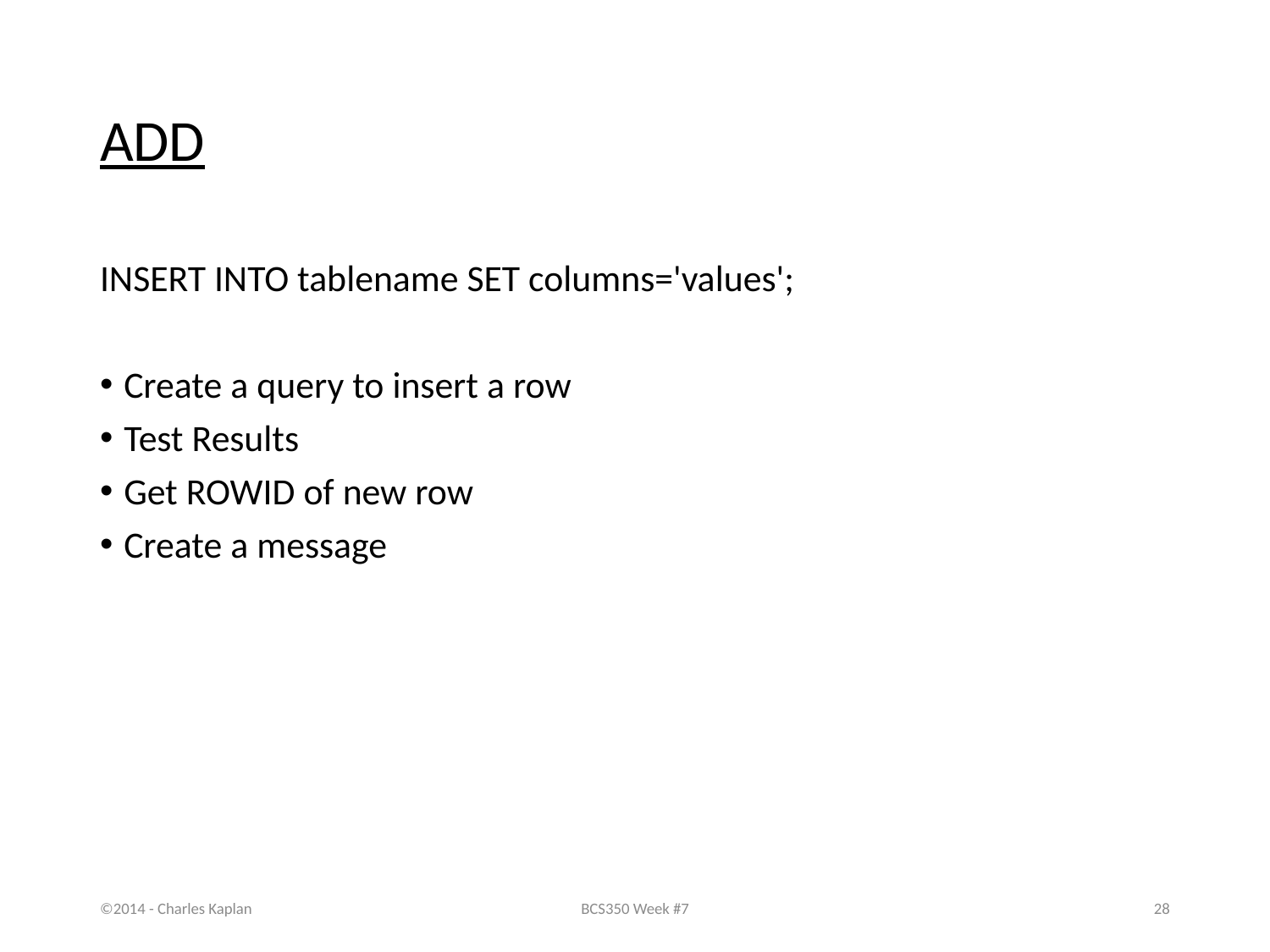

# ADD
INSERT INTO tablename SET columns='values';

Create a query to insert a row
Test Results
Get ROWID of new row
Create a message
©2014 - Charles Kaplan
BCS350 Week #7
28